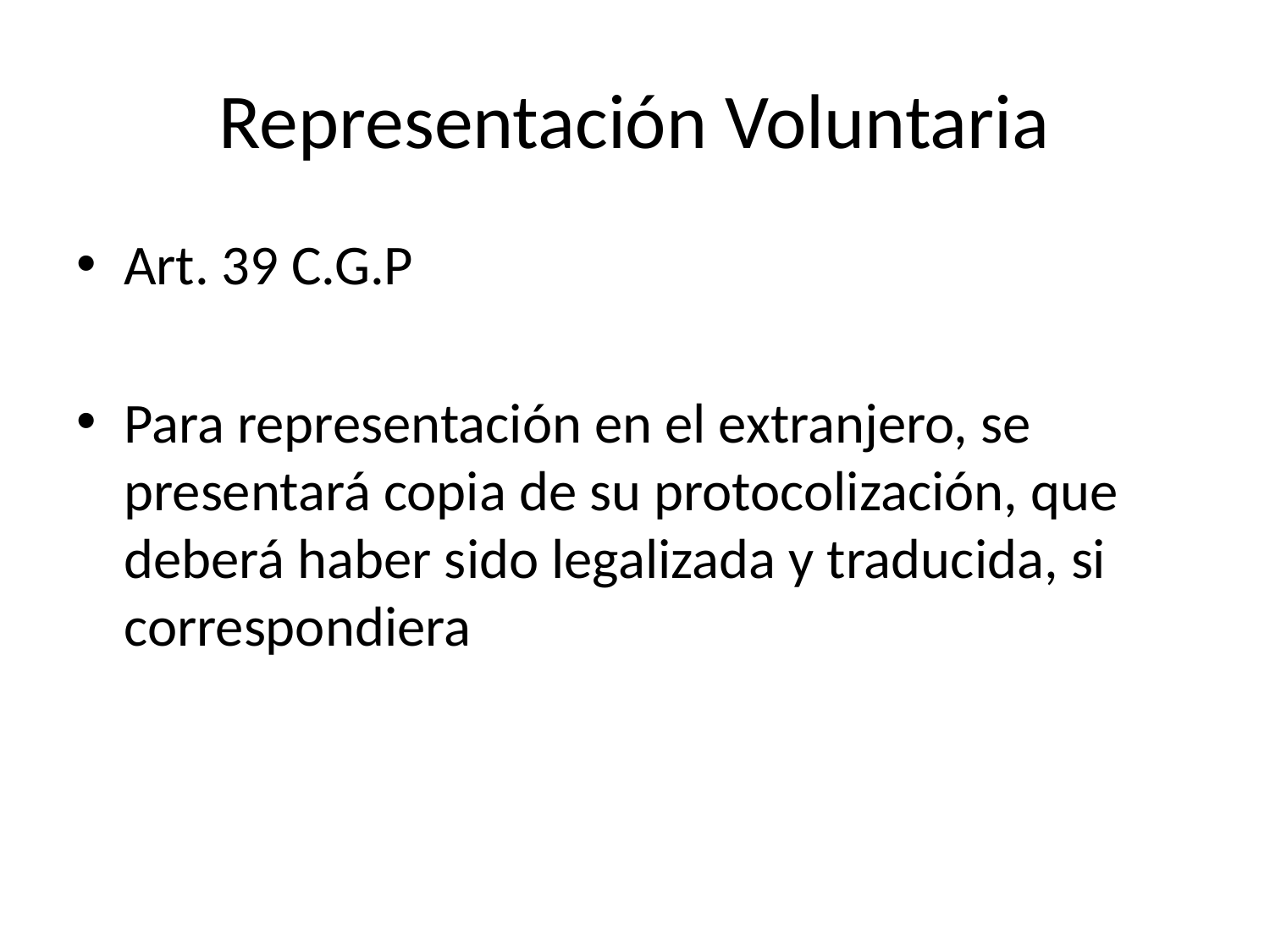

# Representación Voluntaria
Art. 39 C.G.P

Para representación en el extranjero, se presentará copia de su protocolización, que deberá haber sido legalizada y traducida, si correspondiera